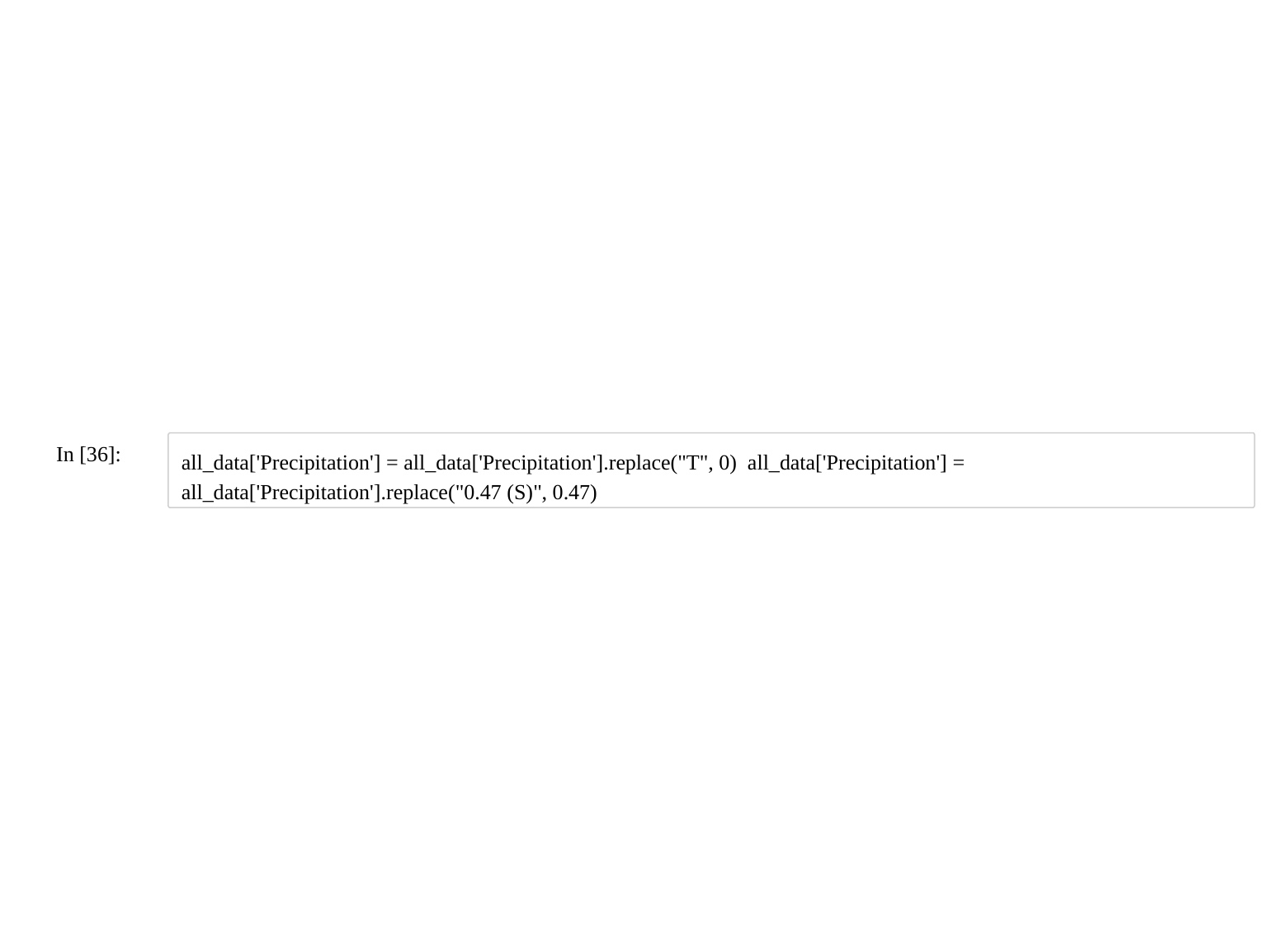

In [36]:
all_data['Precipitation'] = all_data['Precipitation'].replace("T", 0)  all_data['Precipitation'] = all_data['Precipitation'].replace("0.47 (S)", 0.47)